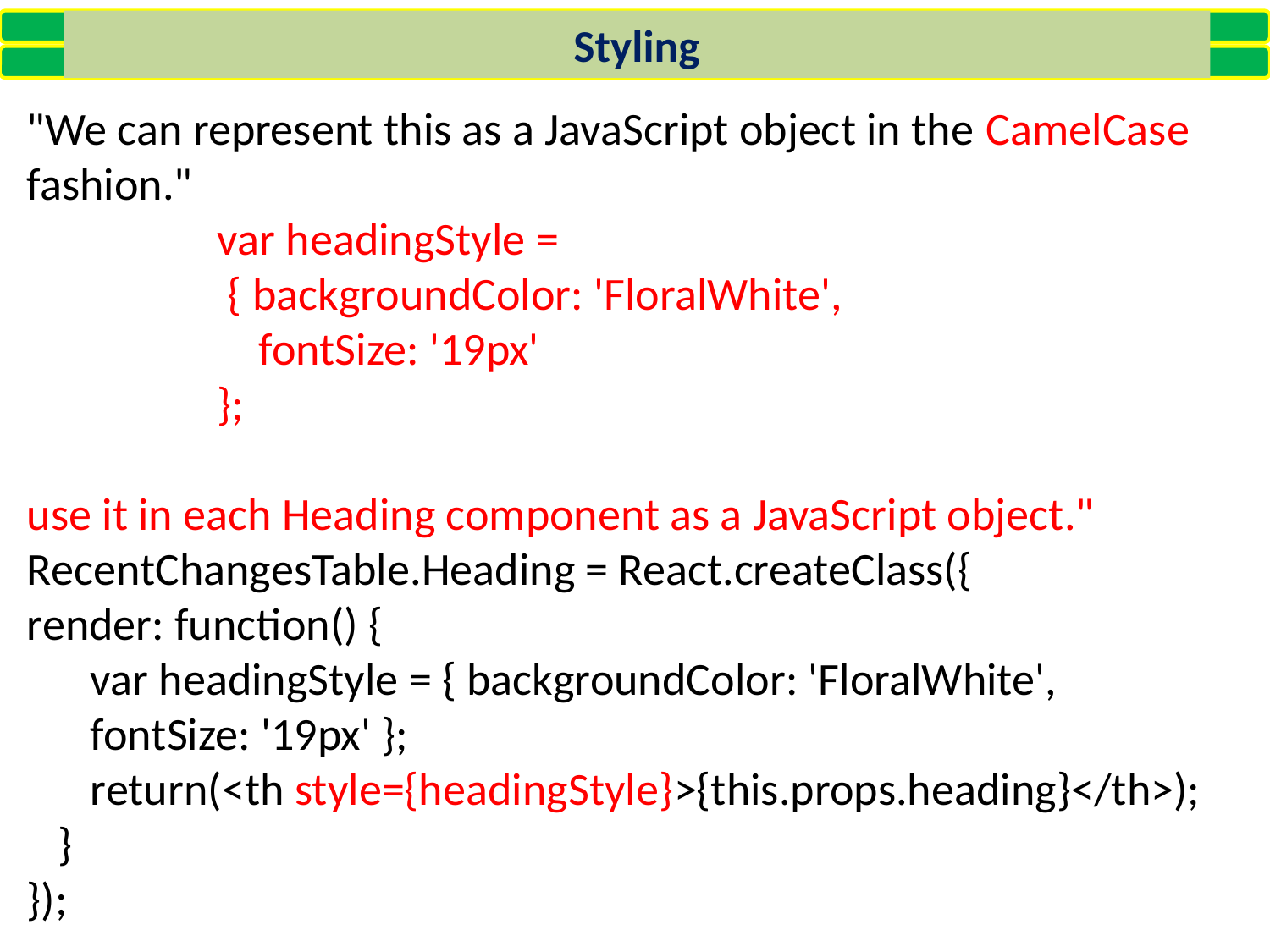

Styling

"We can represent this as a JavaScript object in the CamelCase fashion."
var headingStyle =
 { backgroundColor: 'FloralWhite',
    fontSize: '19px'
};

use it in each Heading component as a JavaScript object."
RecentChangesTable.Heading = React.createClass({
render: function() {
var headingStyle = { backgroundColor: 'FloralWhite',
fontSize: '19px' };
return(<th style={headingStyle}>{this.props.heading}</th>);
   }
});